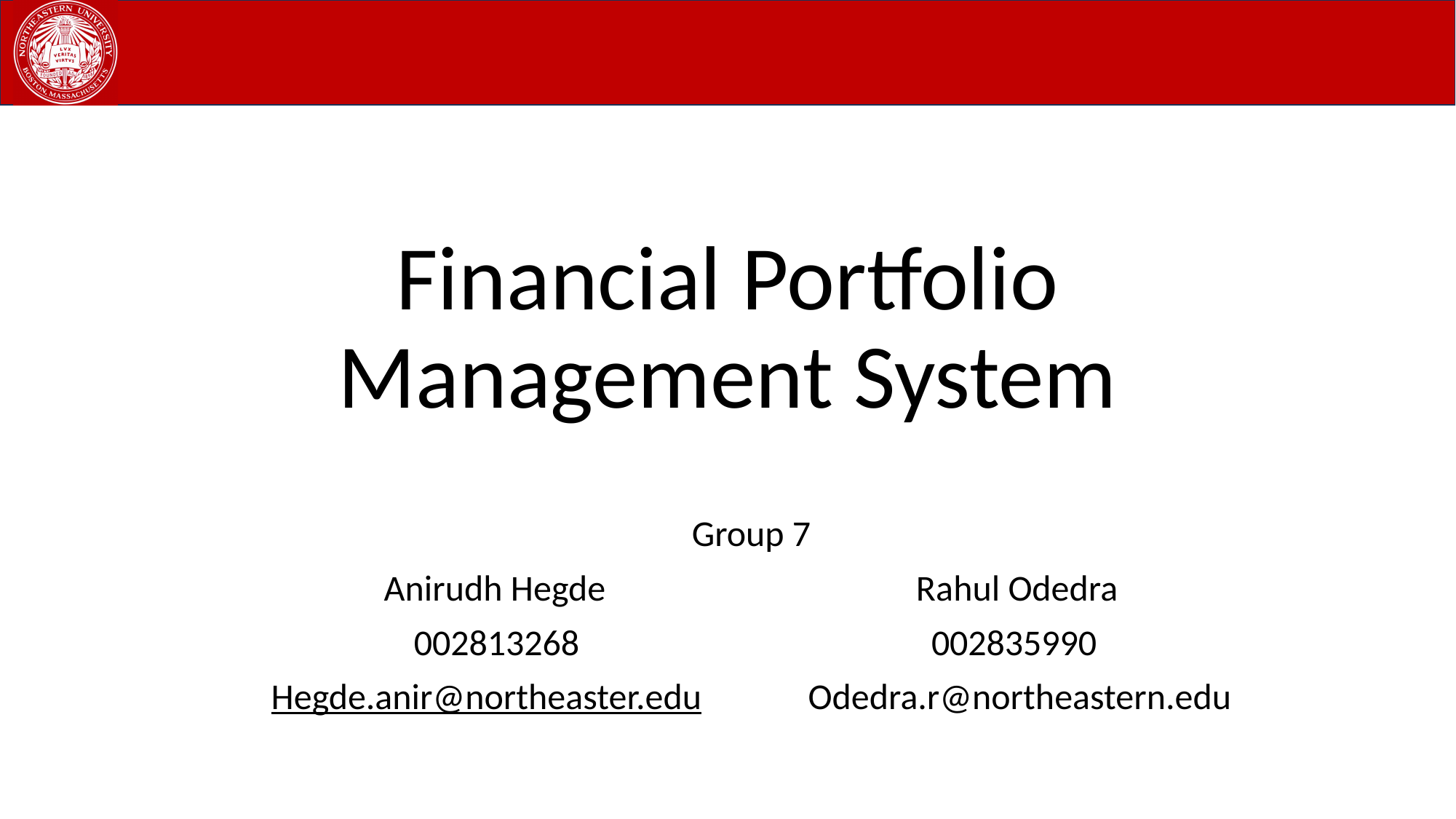

# Financial Portfolio Management System
Group 7
Anirudh Hegde                                      Rahul Odedra
 002813268                                           002835990
Hegde.anir@northeaster.edu             Odedra.r@northeastern.edu